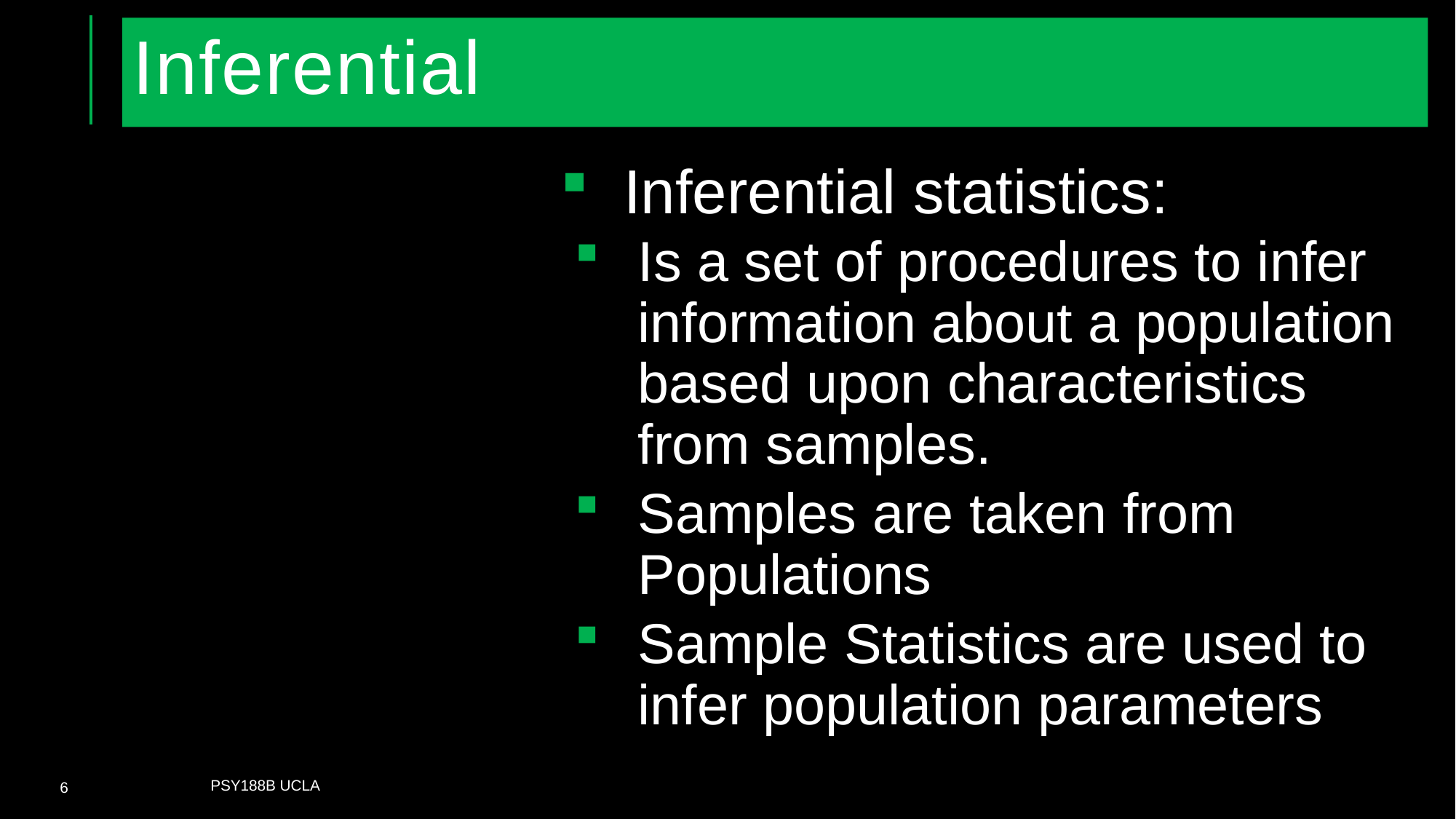

# Inferential
Inferential statistics:
Is a set of procedures to infer information about a population based upon characteristics from samples.
Samples are taken from Populations
Sample Statistics are used to infer population parameters
Psy188B UCLA
6